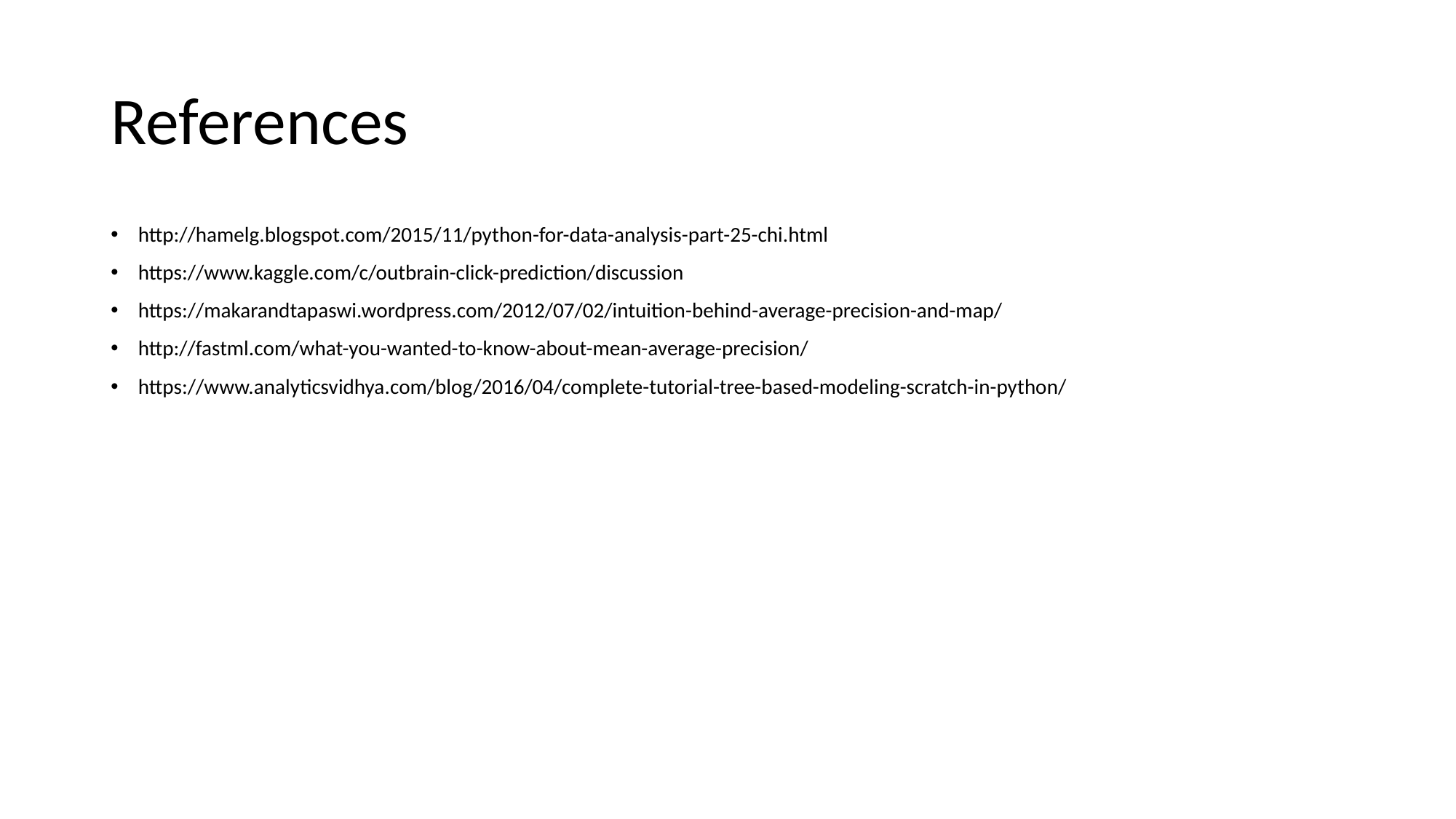

# References
http://hamelg.blogspot.com/2015/11/python-for-data-analysis-part-25-chi.html
https://www.kaggle.com/c/outbrain-click-prediction/discussion
https://makarandtapaswi.wordpress.com/2012/07/02/intuition-behind-average-precision-and-map/
http://fastml.com/what-you-wanted-to-know-about-mean-average-precision/
https://www.analyticsvidhya.com/blog/2016/04/complete-tutorial-tree-based-modeling-scratch-in-python/